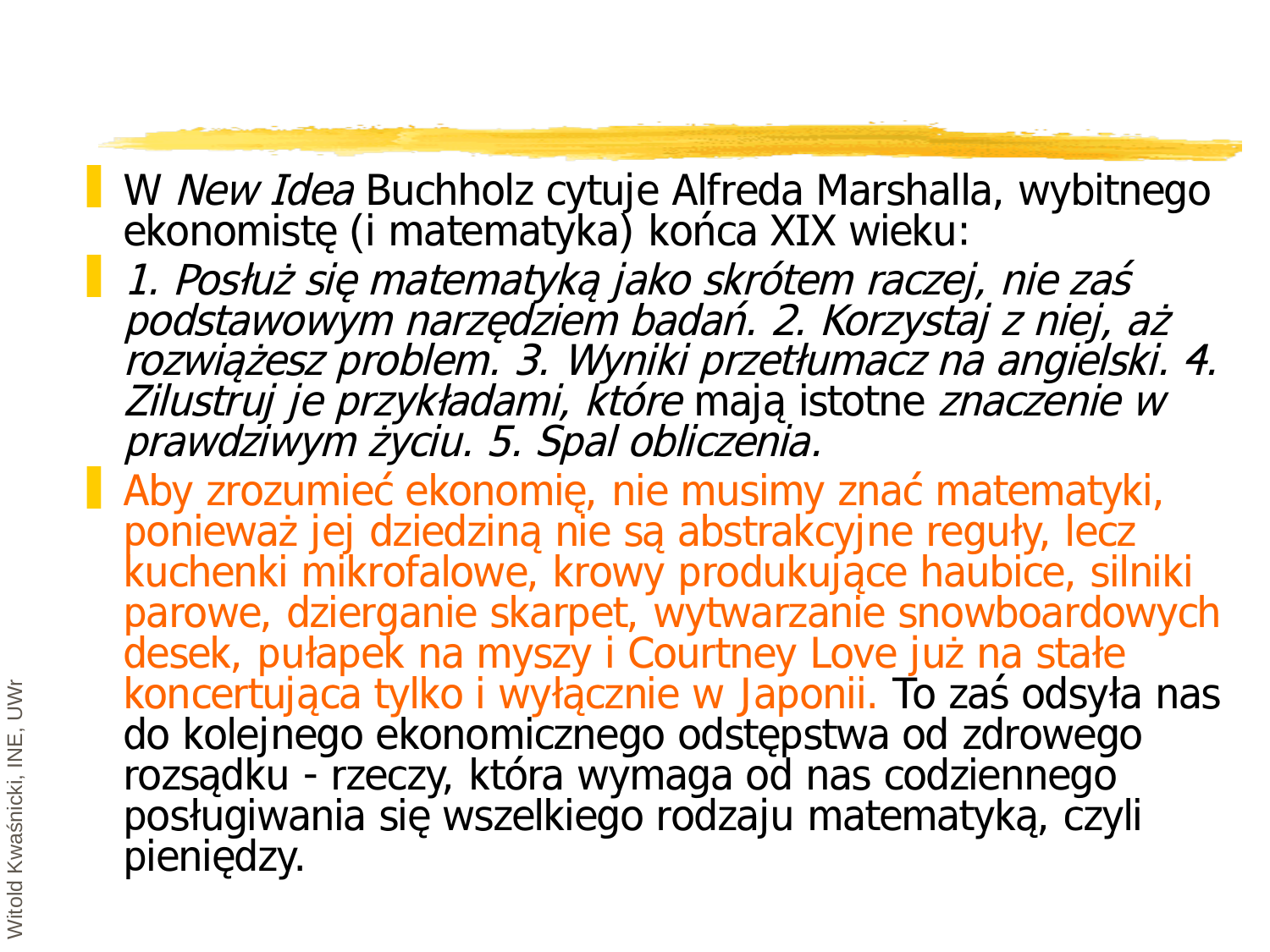

#
W New Idea Buchholz cytuje Alfreda Marshalla, wybitnego ekonomistę (i matematyka) końca XIX wieku:
1. Posłuż się matematyką jako skrótem raczej, nie zaś podstawo­wym narzędziem badań. 2. Korzystaj z niej, aż rozwiążesz problem. 3. Wyniki przetłumacz na angielski. 4. Zilustruj je przykładami, które mają istotne znaczenie w prawdziwym życiu. 5. Spal obliczenia.
Aby zrozumieć ekonomię, nie musimy znać matematyki, ponieważ jej dziedziną nie są abstrakcyjne reguły, lecz kuchenki mikrofalowe, krowy produkujące haubice, silniki parowe, dzierganie skarpet, wytwarzanie snowboardowych desek, pułapek na myszy i Courtney Love już na stałe koncertująca tylko i wyłącznie w Japonii. To zaś odsyła nas do kolejnego ekonomicznego odstępstwa od zdrowego rozsądku - rzeczy, która wymaga od nas codziennego posługiwania się wszelkiego rodzaju matematyką, czyli pieniędzy.
Witold Kwaśnicki, INE, UWr